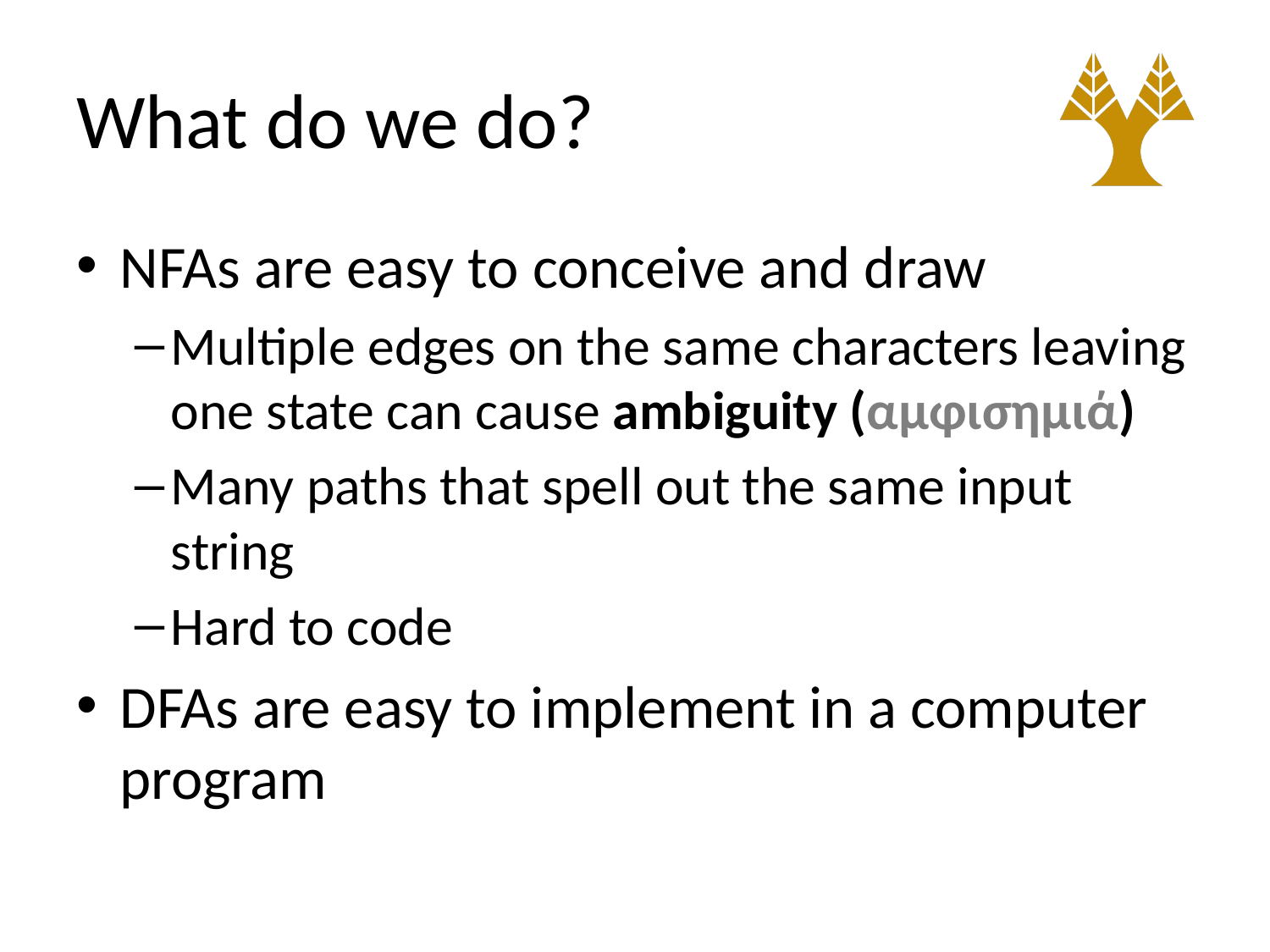

# What do we do?
NFAs are easy to conceive and draw
Multiple edges on the same characters leaving one state can cause ambiguity (αμφισημιά)
Many paths that spell out the same input string
Hard to code
DFAs are easy to implement in a computer program